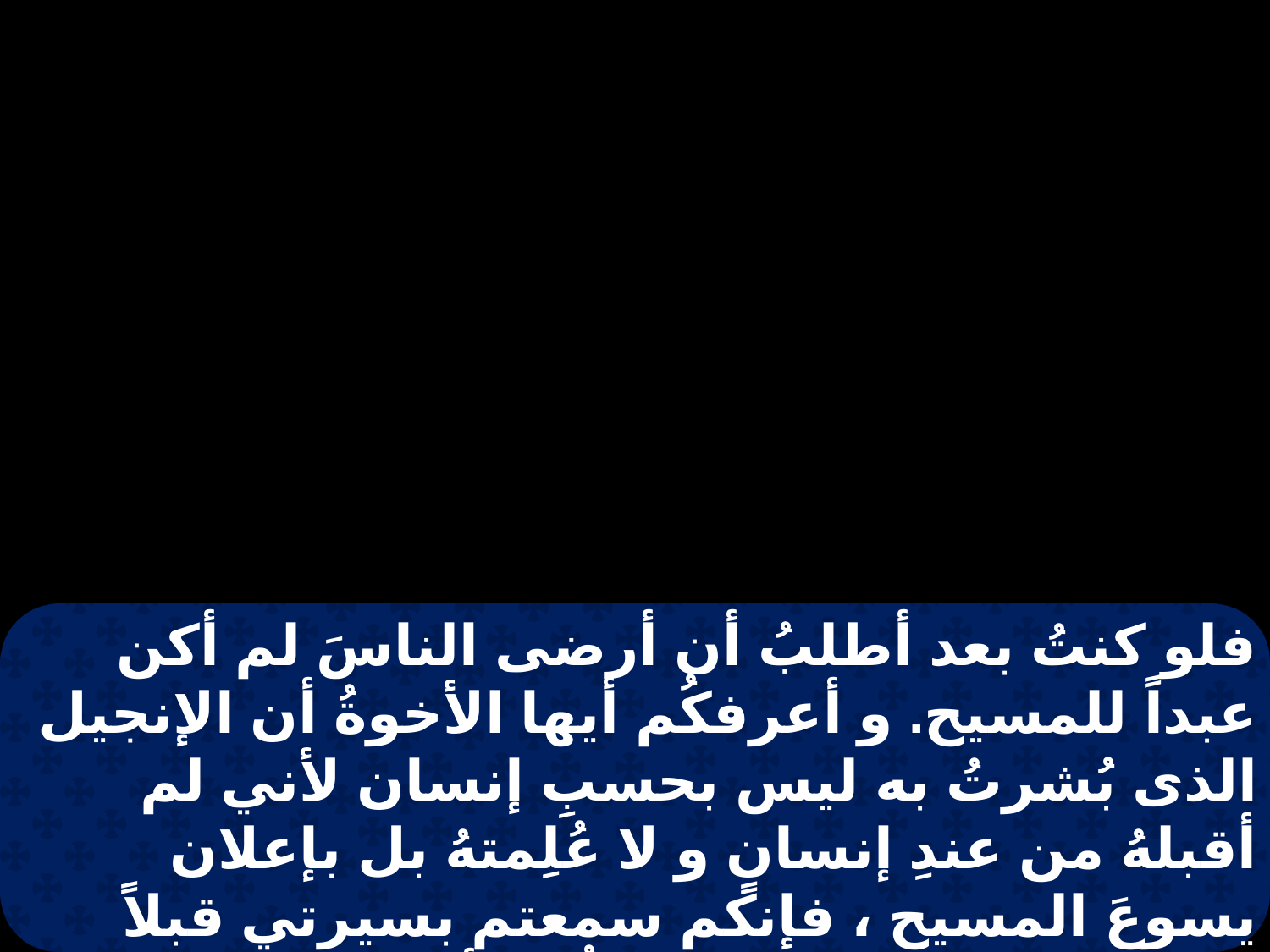

فلو كنتُ بعد أطلبُ أن أرضى الناسَ لم أكن عبداً للمسيح. و أعرفكُم أيها الأخوةُ أن الإنجيل الذى بُشرتُ به ليس بحسبِ إنسان لأني لم أقبلهُ من عندِ إنسانٍ و لا عُلِمتهُ بل بإعلان يسوعَ المسيح ، فإنكم سمعتم بسيرتي قبلاً في الديانةِ اليهوديةِ إني كُنت أضطهدُ كنيسة اللهِ بإفراطٍ و أخربُها .